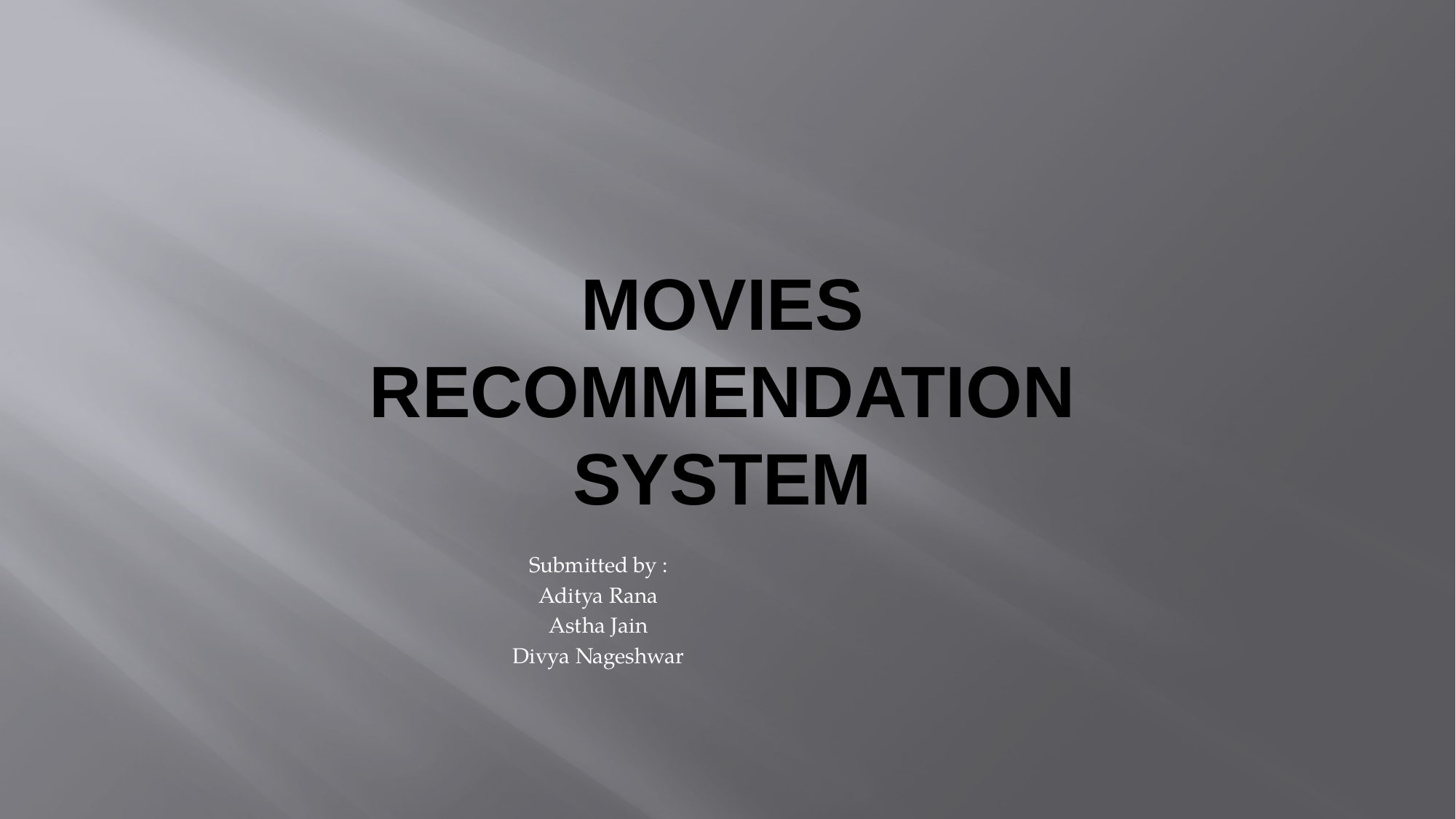

# Movies Recommendation system
Submitted by :
Aditya Rana
Astha Jain
Divya Nageshwar